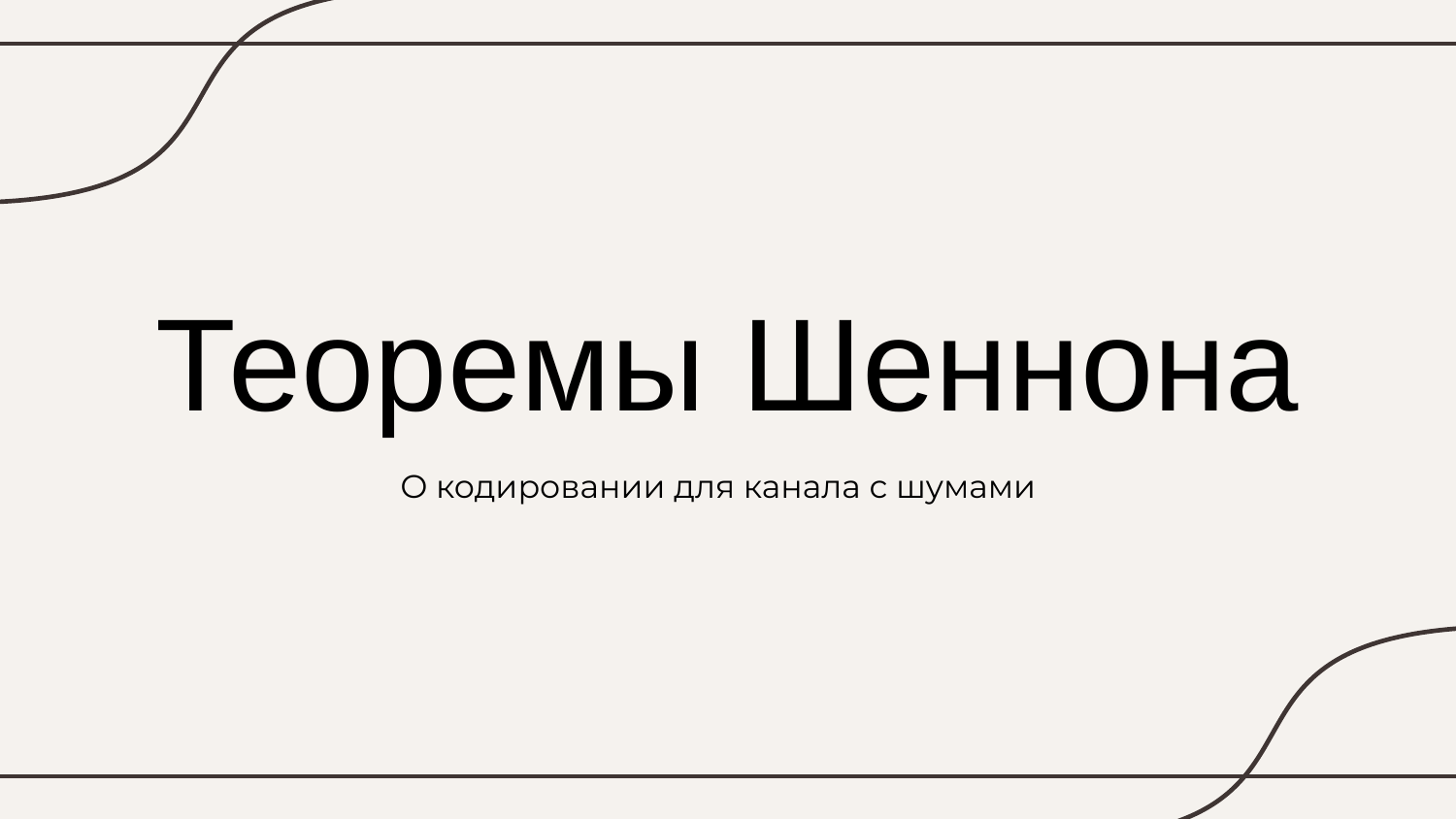

# Теоремы Шеннона
О кодировании для канала с шумами